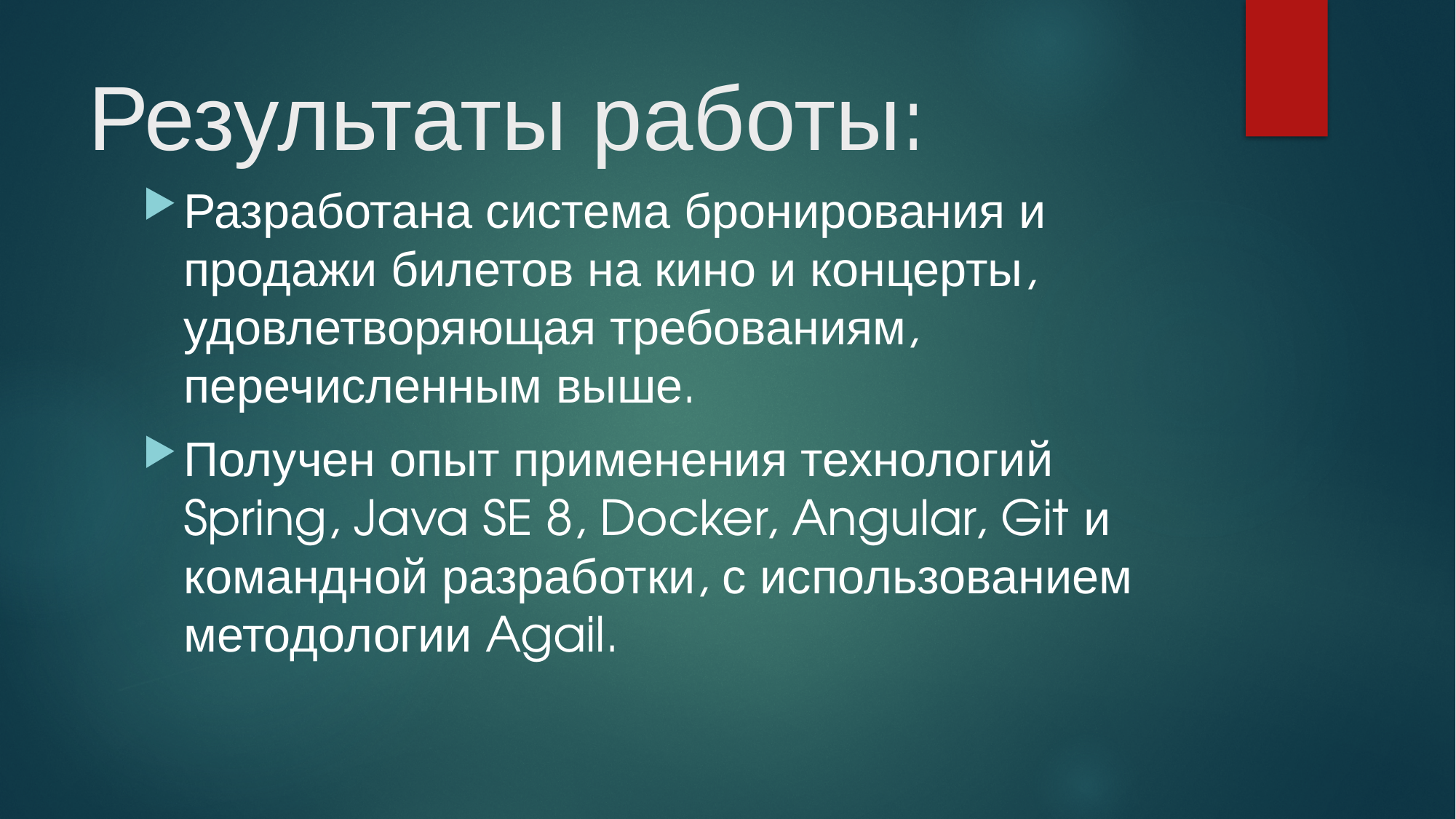

# Результаты работы:
Разработана система бронирования и продажи билетов на кино и концерты, удовлетворяющая требованиям, перечисленным выше.
Получен опыт применения технологий Spring, Java SE 8, Docker, Angular, Git и командной разработки, с использованием методологии Agail.